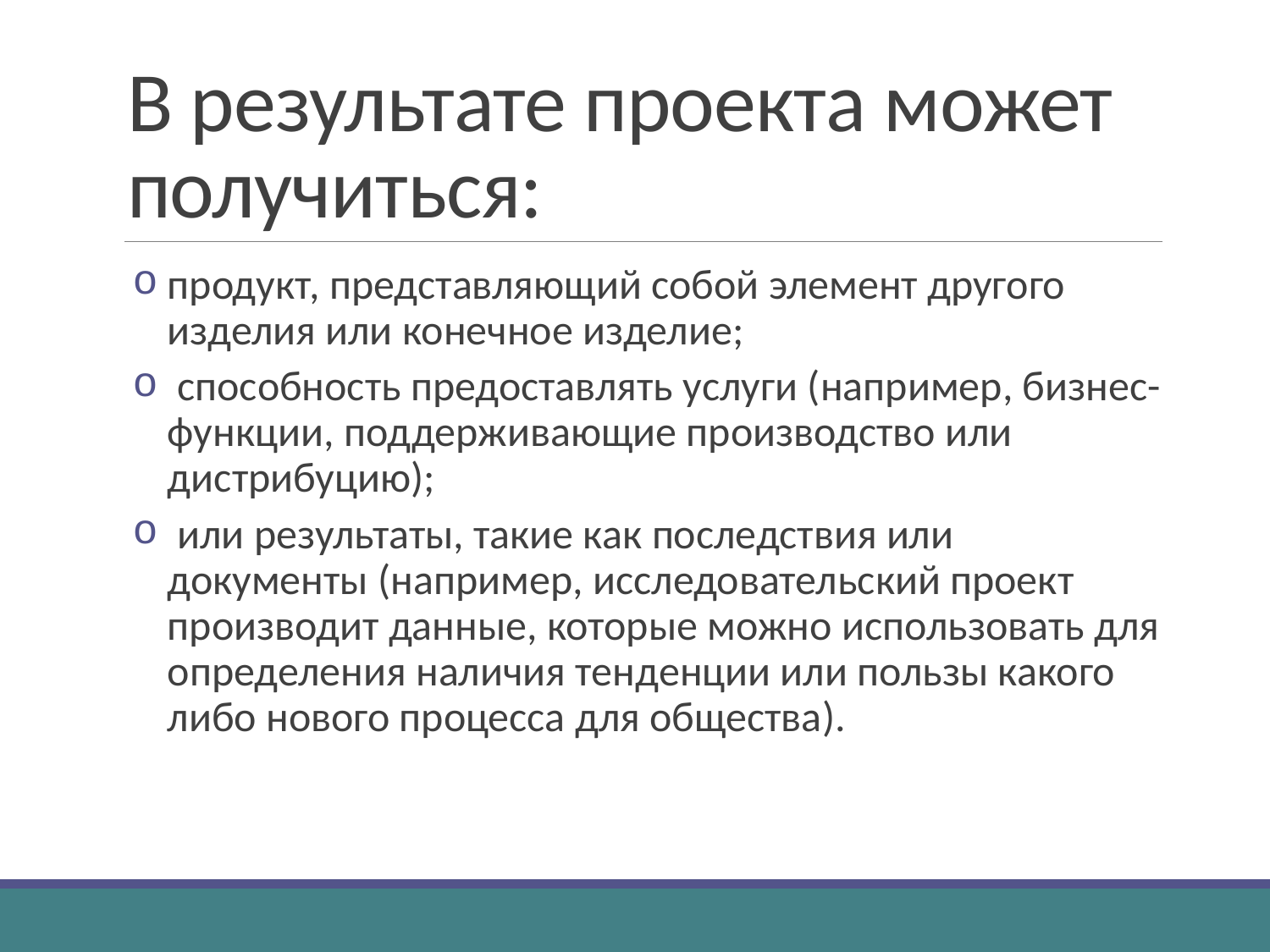

# В результате проекта может получиться:
продукт, представляющий собой элемент другого изделия или конечное изделие;
 способность предоставлять услуги (например, бизнес-функции, поддерживающие производство или дистрибуцию);
 или результаты, такие как последствия или документы (например, исследовательский проект производит данные, которые можно использовать для определения наличия тенденции или пользы какого либо нового процесса для общества).